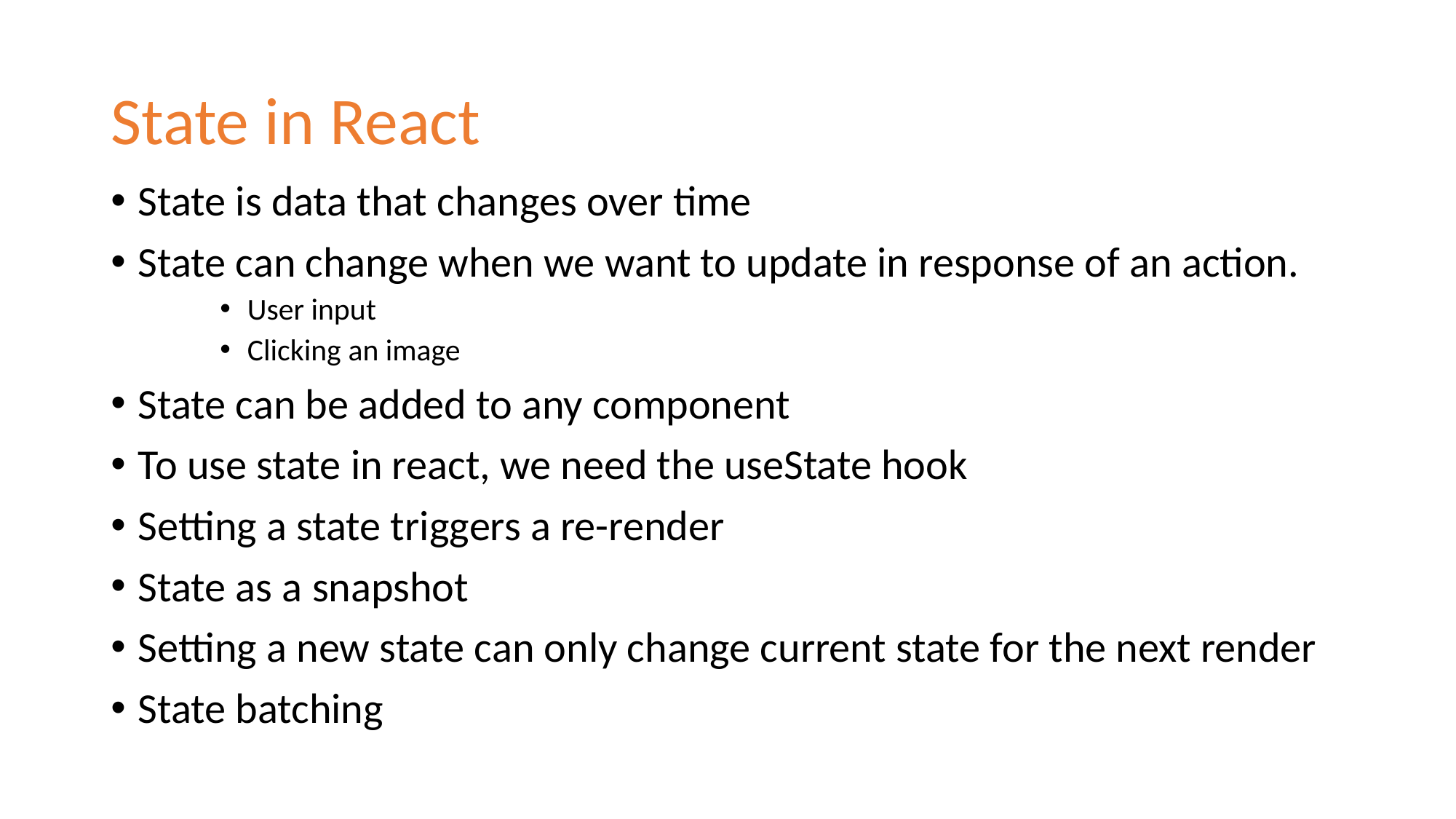

# State in React
State is data that changes over time
State can change when we want to update in response of an action.
User input
Clicking an image
State can be added to any component
To use state in react, we need the useState hook
Setting a state triggers a re-render
State as a snapshot
Setting a new state can only change current state for the next render
State batching